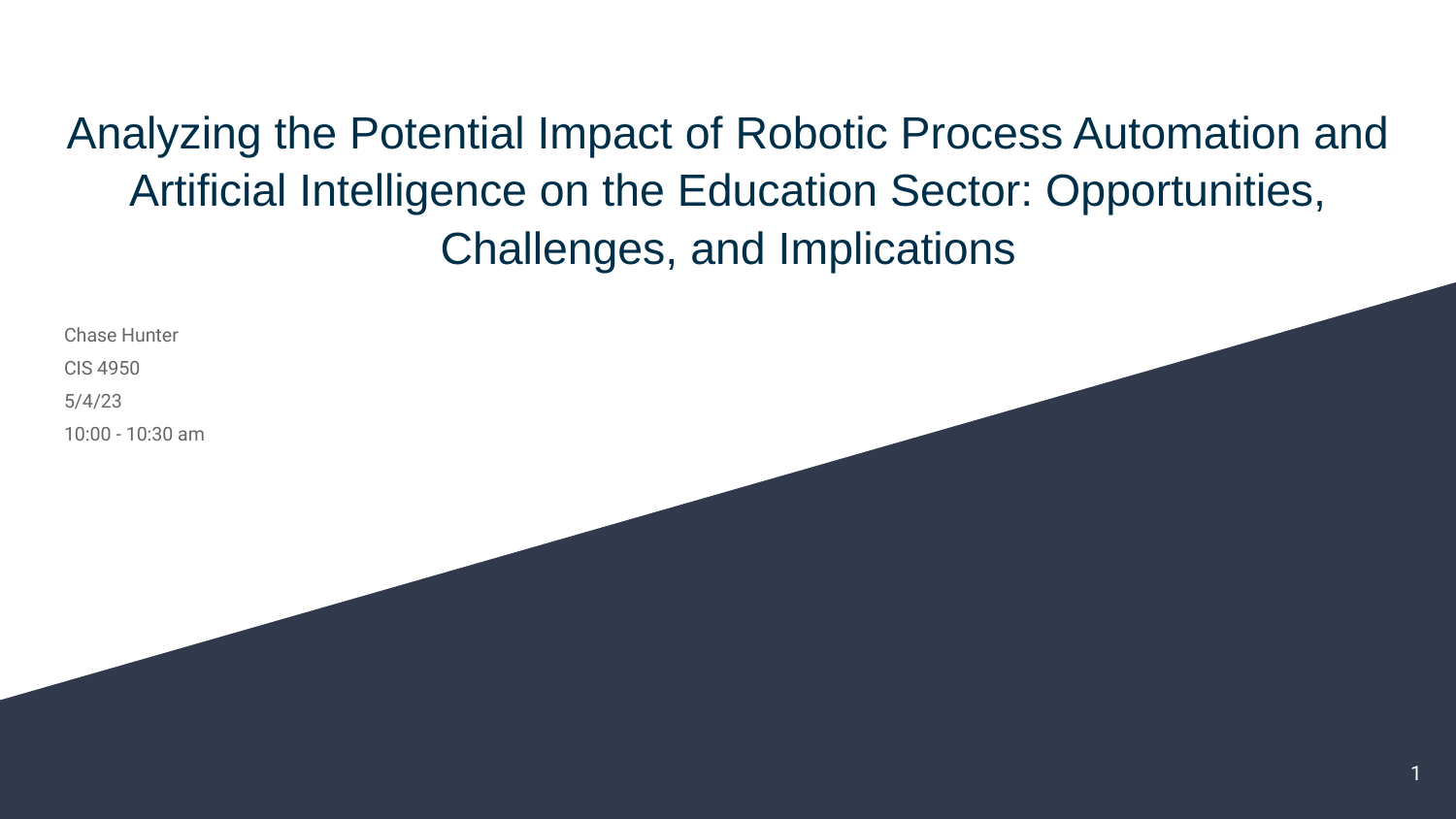

# Analyzing the Potential Impact of Robotic Process Automation and Artificial Intelligence on the Education Sector: Opportunities, Challenges, and Implications

Chase Hunter
CIS 4950
5/4/23
10:00 - 10:30 am
1